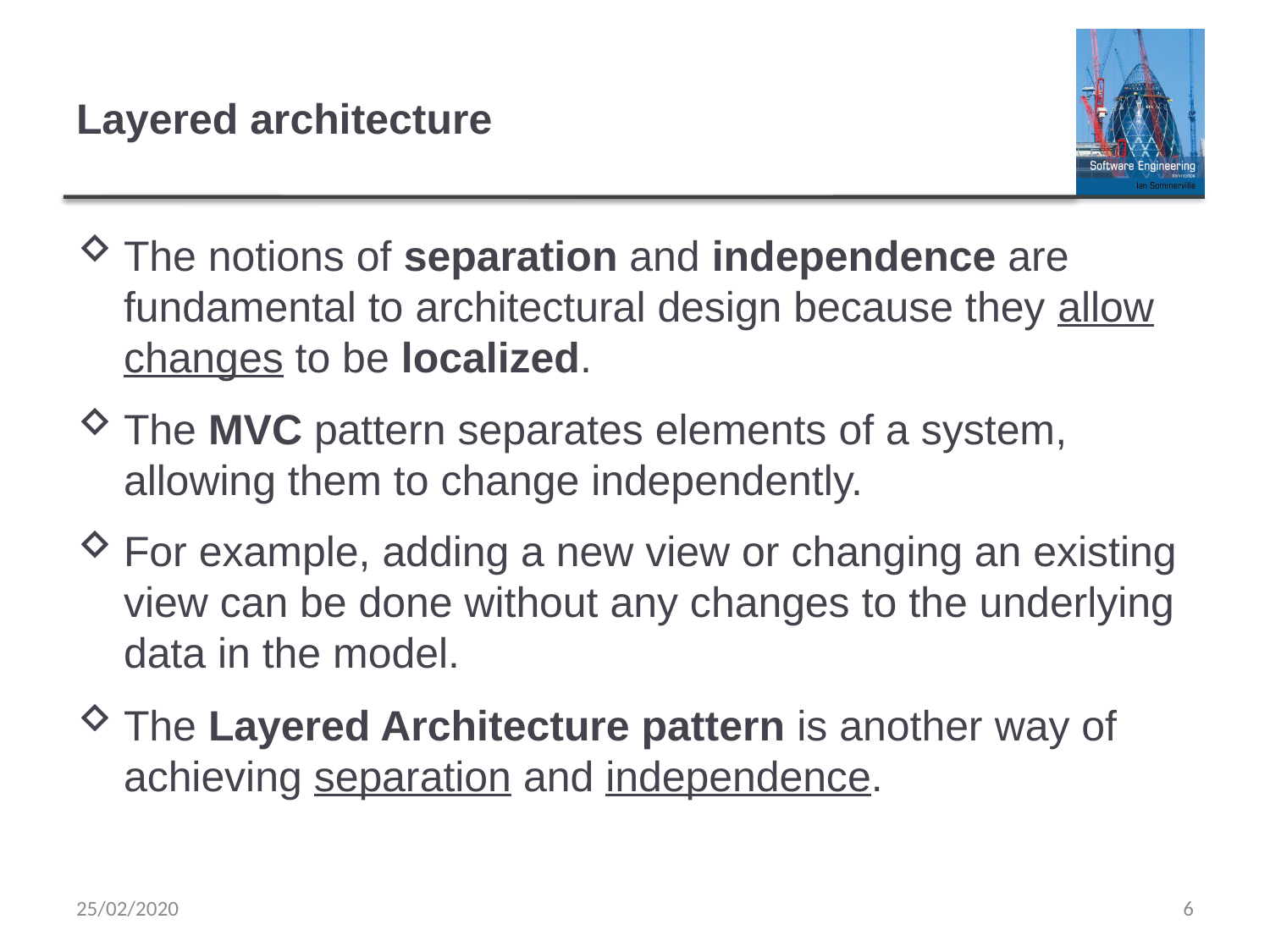

# Layered architecture
The notions of separation and independence are fundamental to architectural design because they allow changes to be localized.
The MVC pattern separates elements of a system, allowing them to change independently.
For example, adding a new view or changing an existing view can be done without any changes to the underlying data in the model.
The Layered Architecture pattern is another way of achieving separation and independence.
25/02/2020
6